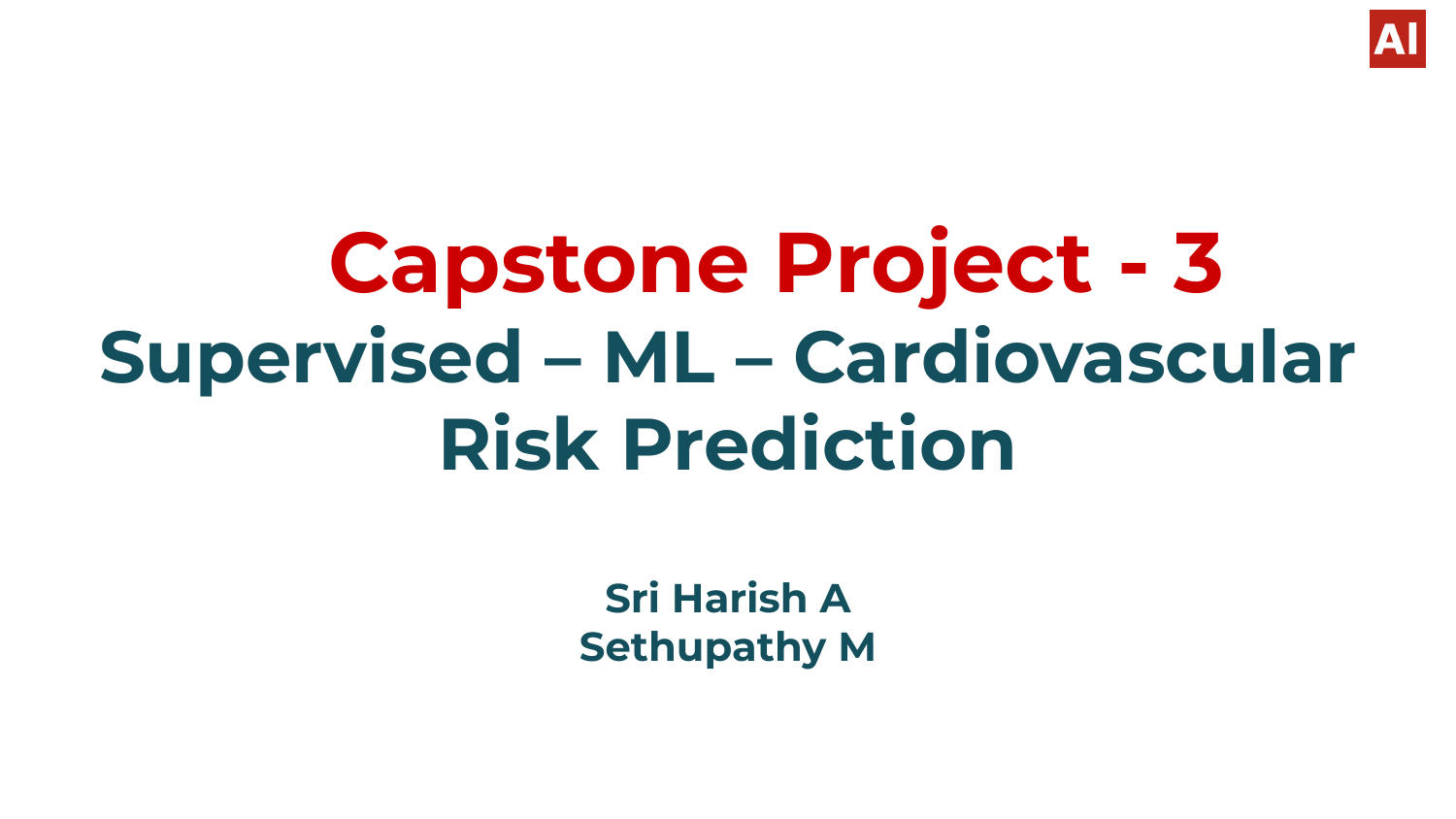

# Capstone Project - 3
Supervised – ML – Cardiovascular Risk Prediction
Sri Harish A
Sethupathy M